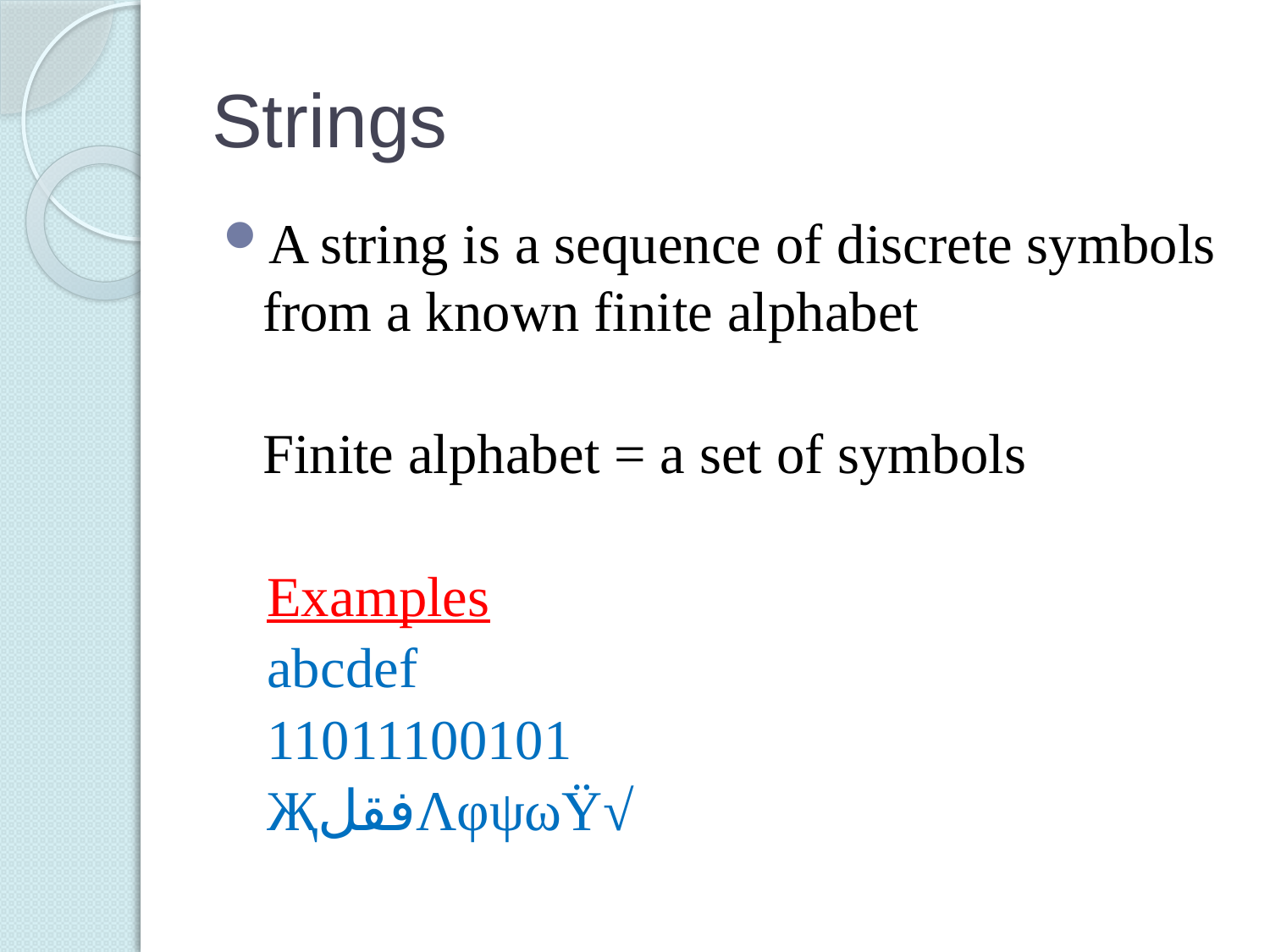

# Strings
A string is a sequence of discrete symbols from a known finite alphabet

	Finite alphabet = a set of symbols

Examples
abcdef
11011100101
ҖفقلΛφψωΫ√